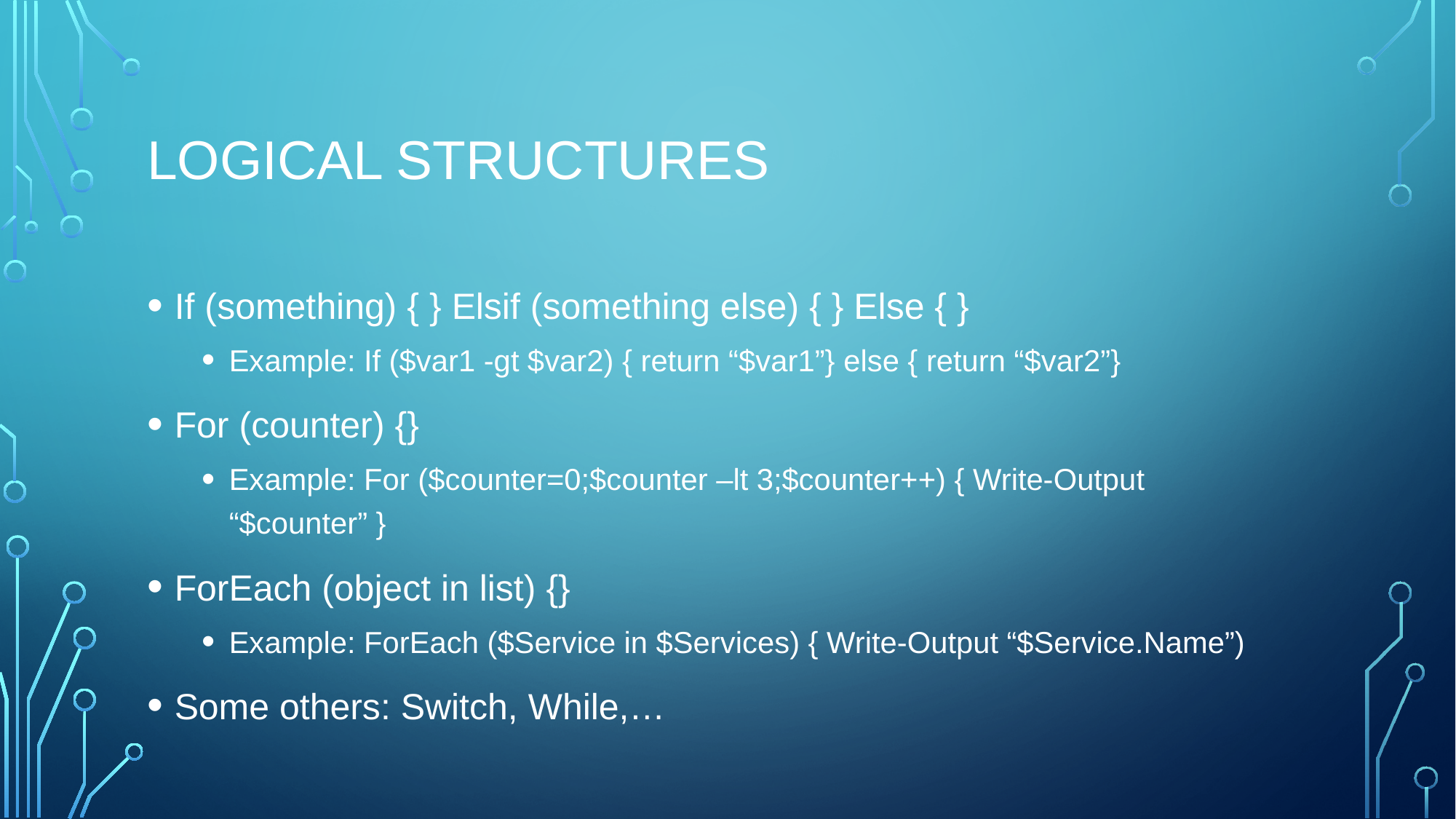

# Logical structures
If (something) { } Elsif (something else) { } Else { }
Example: If ($var1 -gt $var2) { return “$var1”} else { return “$var2”}
For (counter) {}
Example: For ($counter=0;$counter –lt 3;$counter++) { Write-Output “$counter” }
ForEach (object in list) {}
Example: ForEach ($Service in $Services) { Write-Output “$Service.Name”)
Some others: Switch, While,…